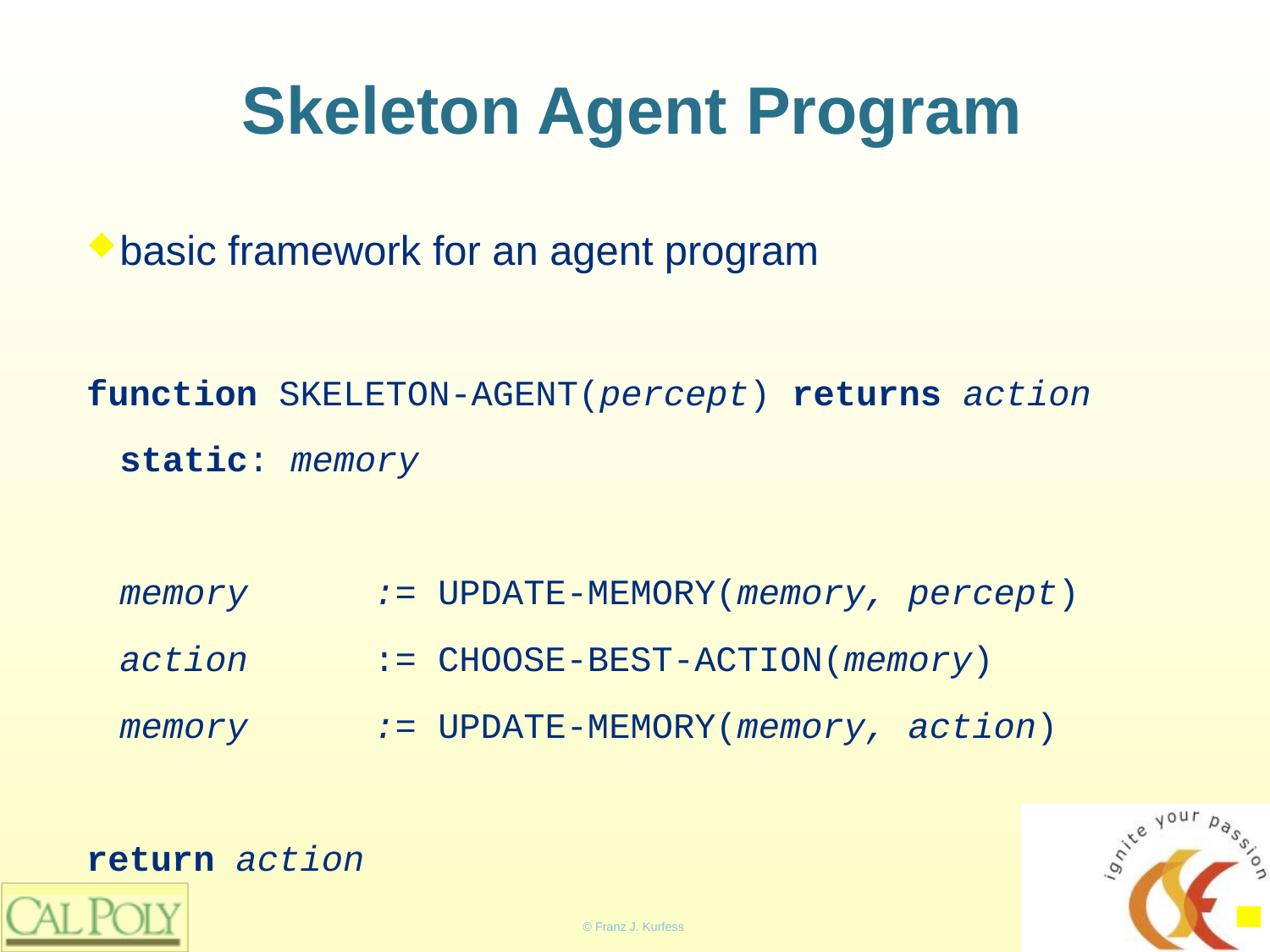

# Skeleton Agent Program
basic framework for an agent program

function SKELETON-AGENT(percept) returns action
	static: memory

	memory	:= UPDATE-MEMORY(memory, percept)
	action	:= CHOOSE-BEST-ACTION(memory)
	memory	:= UPDATE-MEMORY(memory, action)

return action
47